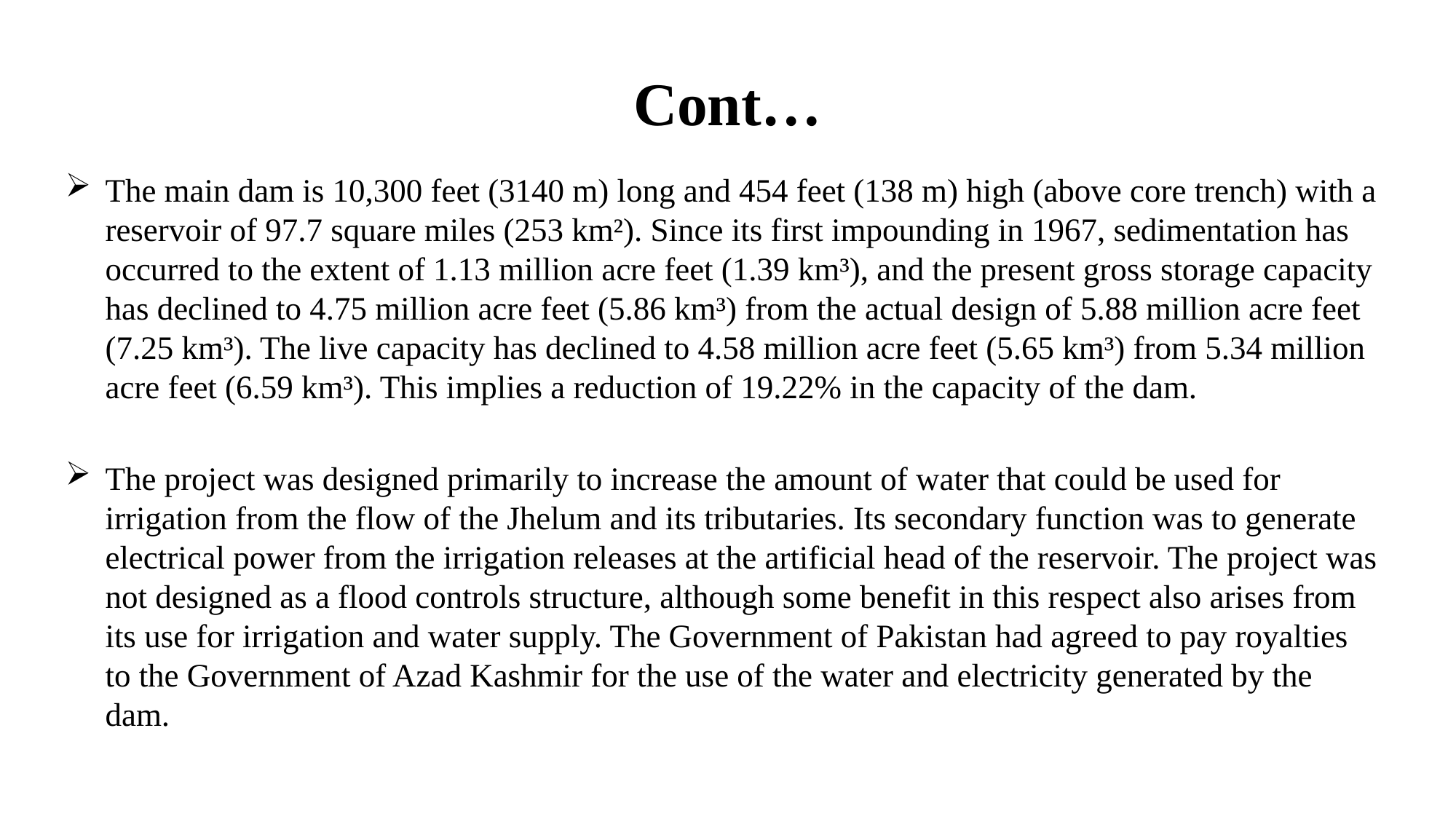

# Cont…
The main dam is 10,300 feet (3140 m) long and 454 feet (138 m) high (above core trench) with a reservoir of 97.7 square miles (253 km²). Since its first impounding in 1967, sedimentation has occurred to the extent of 1.13 million acre feet (1.39 km³), and the present gross storage capacity has declined to 4.75 million acre feet (5.86 km³) from the actual design of 5.88 million acre feet (7.25 km³). The live capacity has declined to 4.58 million acre feet (5.65 km³) from 5.34 million acre feet (6.59 km³). This implies a reduction of 19.22% in the capacity of the dam.

The project was designed primarily to increase the amount of water that could be used for irrigation from the flow of the Jhelum and its tributaries. Its secondary function was to generate electrical power from the irrigation releases at the artificial head of the reservoir. The project was not designed as a flood controls structure, although some benefit in this respect also arises from its use for irrigation and water supply. The Government of Pakistan had agreed to pay royalties to the Government of Azad Kashmir for the use of the water and electricity generated by the dam.